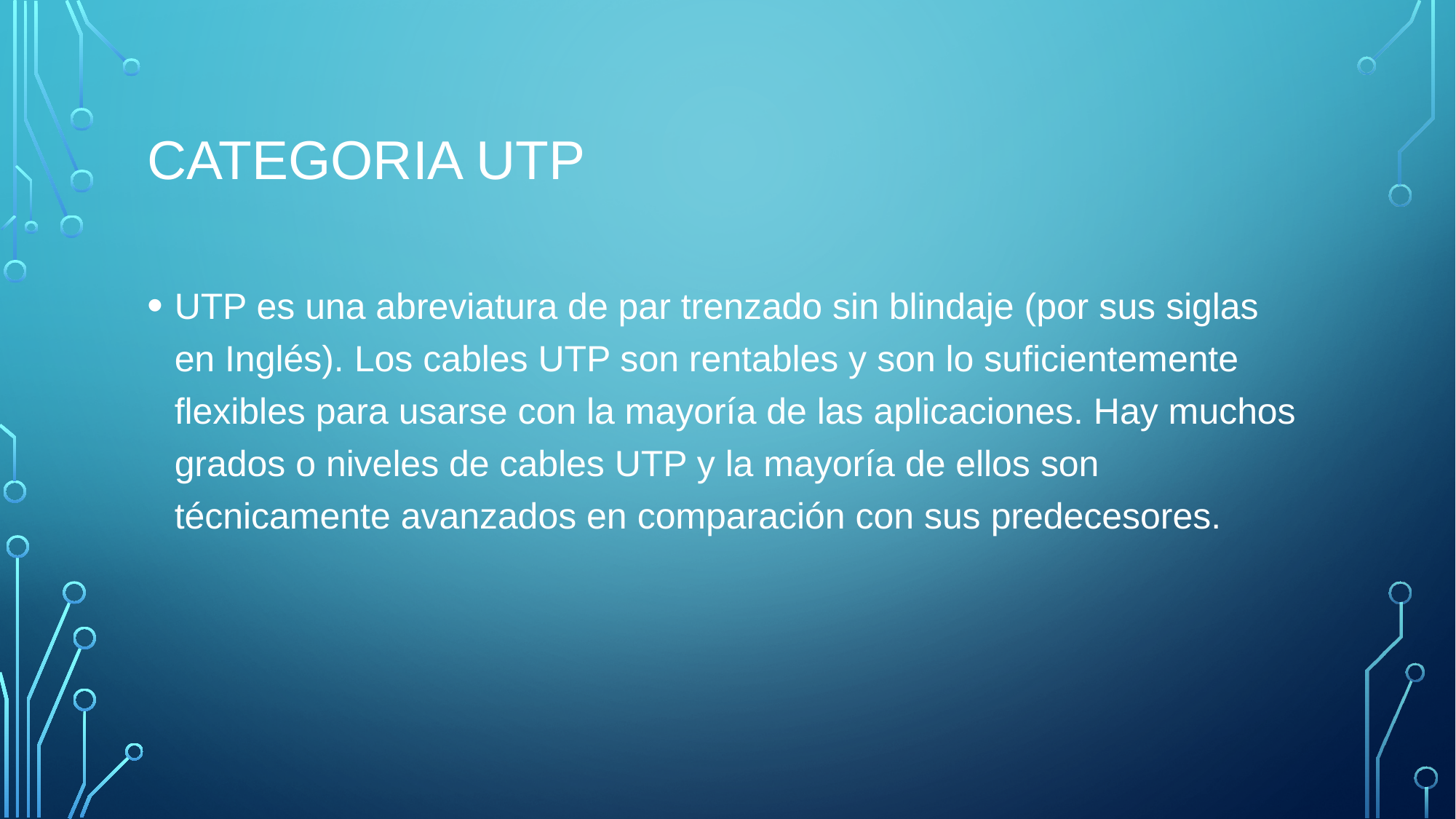

# CATEGORIA UTP
UTP es una abreviatura de par trenzado sin blindaje (por sus siglas en Inglés). Los cables UTP son rentables y son lo suficientemente flexibles para usarse con la mayoría de las aplicaciones. Hay muchos grados o niveles de cables UTP y la mayoría de ellos son técnicamente avanzados en comparación con sus predecesores.